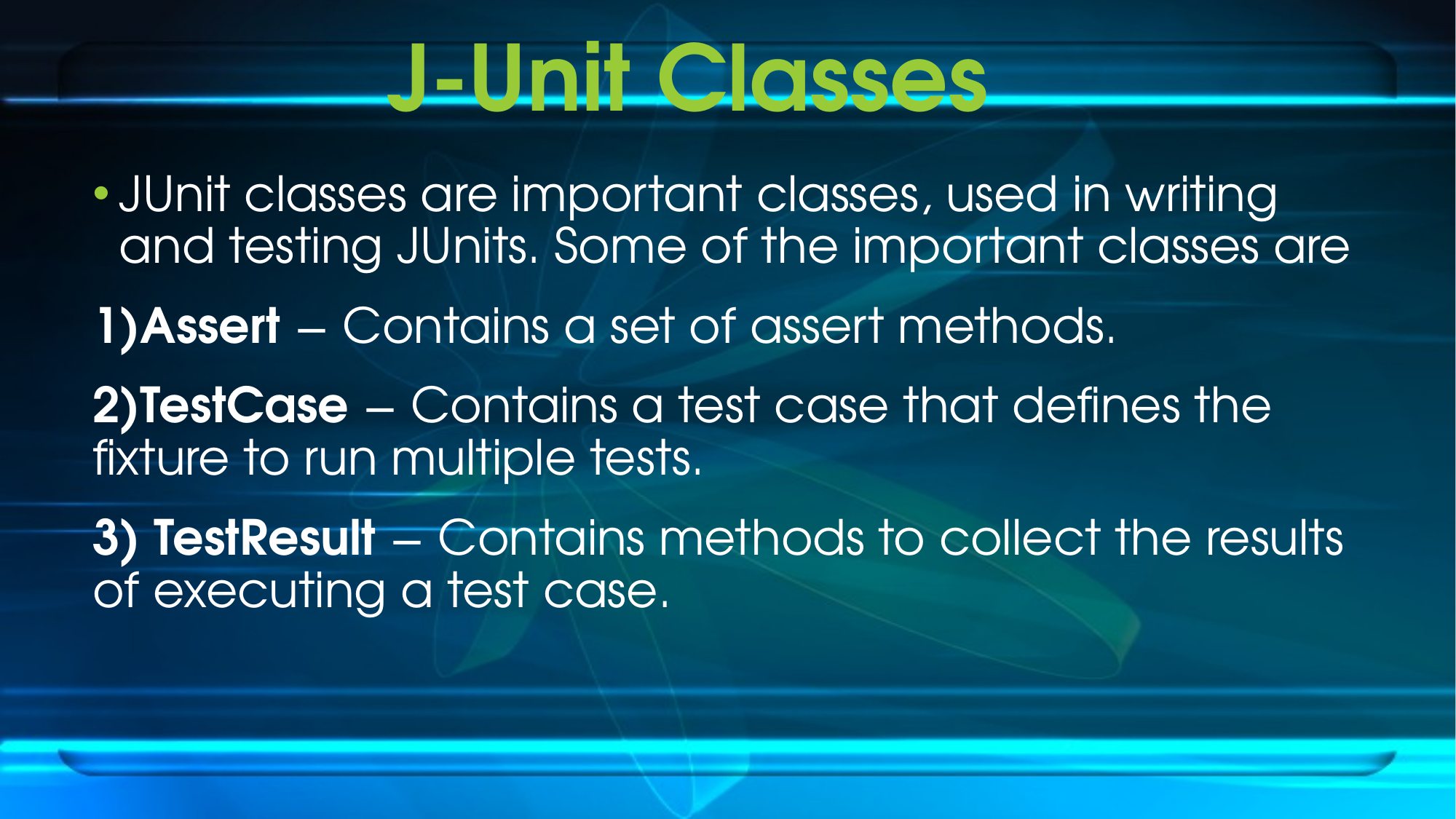

# J-Unit Classes
JUnit classes are important classes, used in writing and testing JUnits. Some of the important classes are
1)Assert − Contains a set of assert methods.
2)TestCase − Contains a test case that defines the fixture to run multiple tests.
3) TestResult − Contains methods to collect the results of executing a test case.